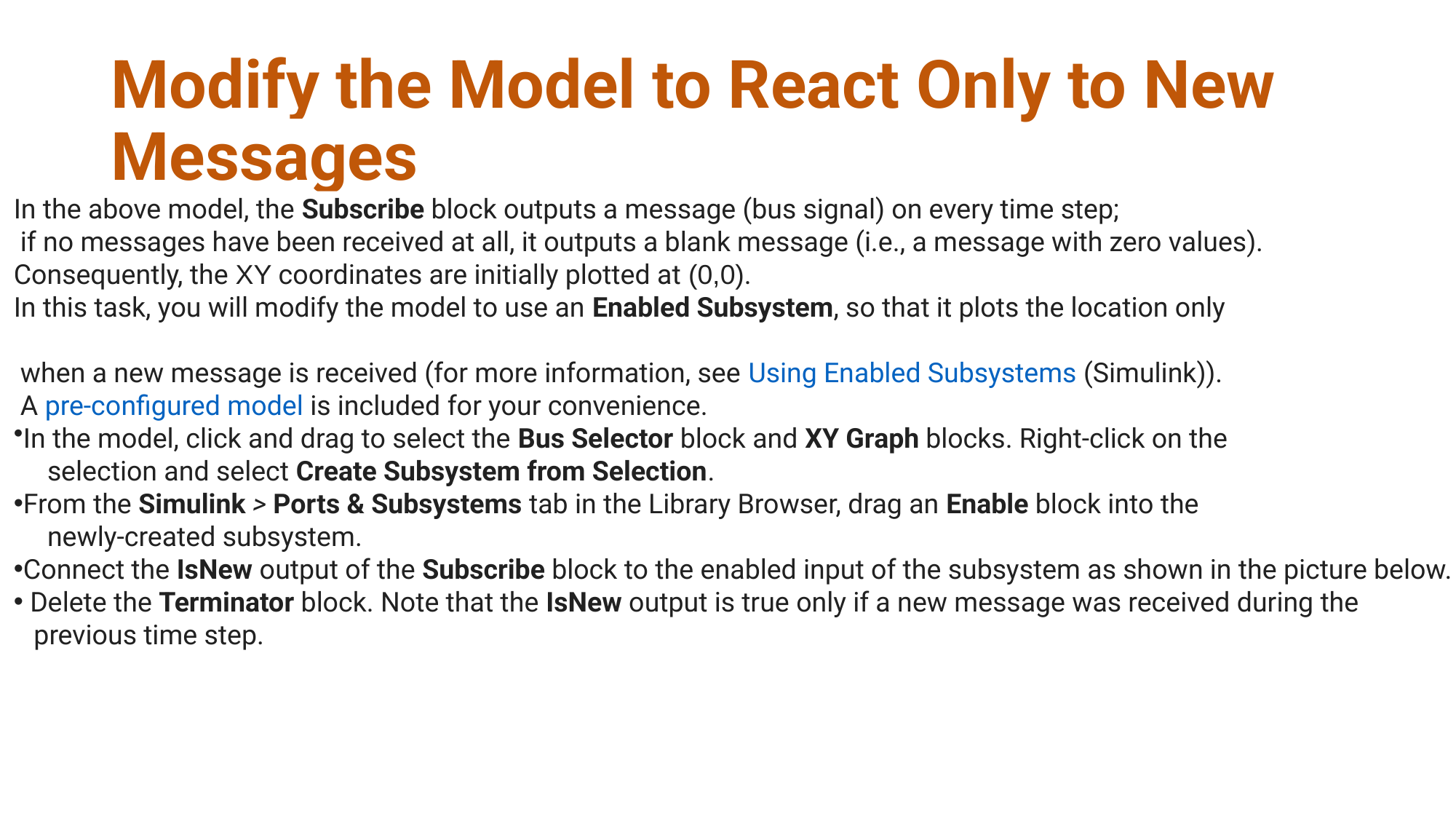

# Modify the Model to React Only to New Messages
In the above model, the Subscribe block outputs a message (bus signal) on every time step;
 if no messages have been received at all, it outputs a blank message (i.e., a message with zero values).
Consequently, the XY coordinates are initially plotted at (0,0).
In this task, you will modify the model to use an Enabled Subsystem, so that it plots the location only

 when a new message is received (for more information, see Using Enabled Subsystems (Simulink)).
 A pre-configured model is included for your convenience.
In the model, click and drag to select the Bus Selector block and XY Graph blocks. Right-click on the
     selection and select Create Subsystem from Selection.
From the Simulink > Ports & Subsystems tab in the Library Browser, drag an Enable block into the
     newly-created subsystem.
Connect the IsNew output of the Subscribe block to the enabled input of the subsystem as shown in the picture below.
 Delete the Terminator block. Note that the IsNew output is true only if a new message was received during the
   previous time step.